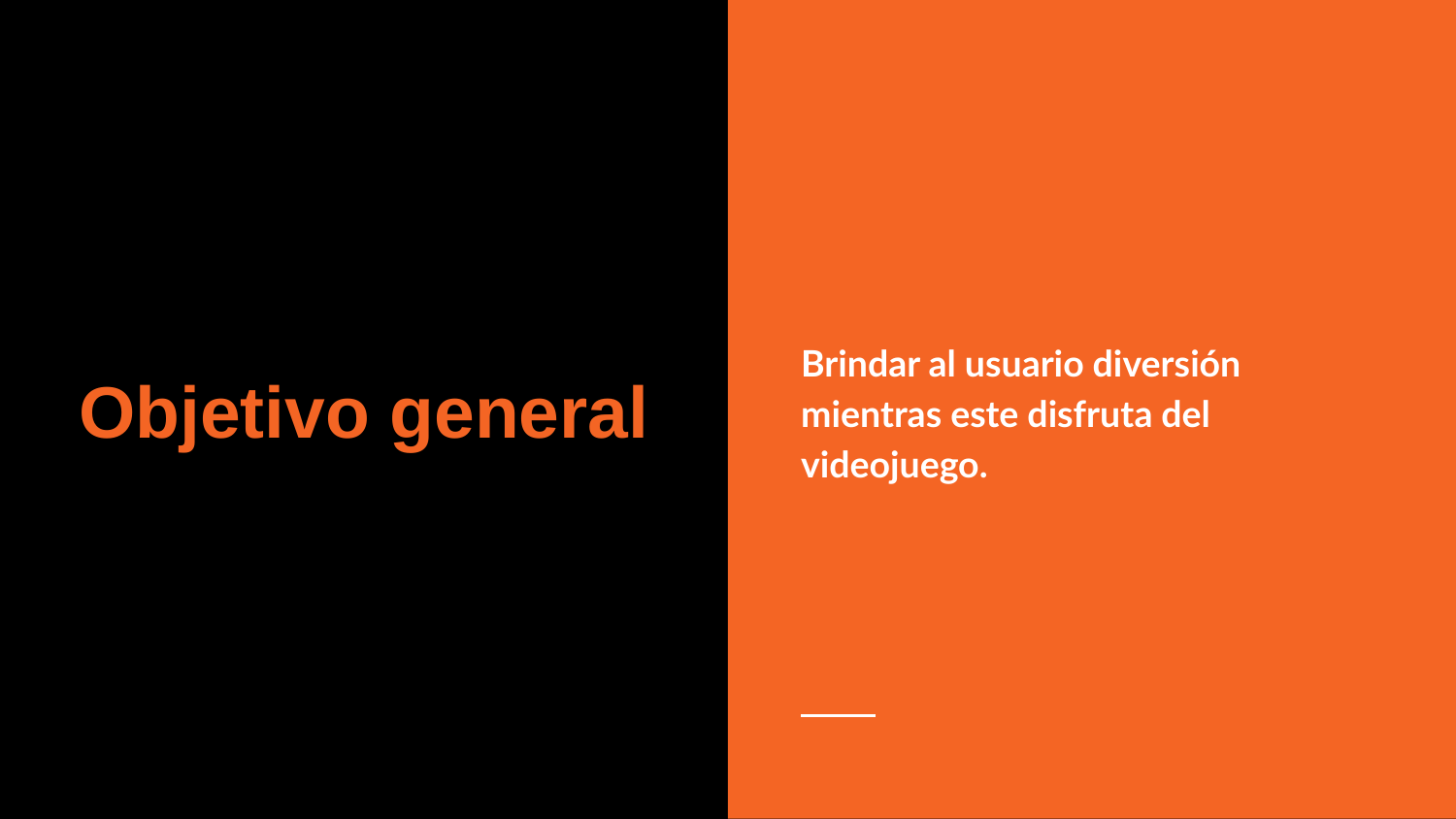

Brindar al usuario diversión mientras este disfruta del videojuego.
# Objetivo general